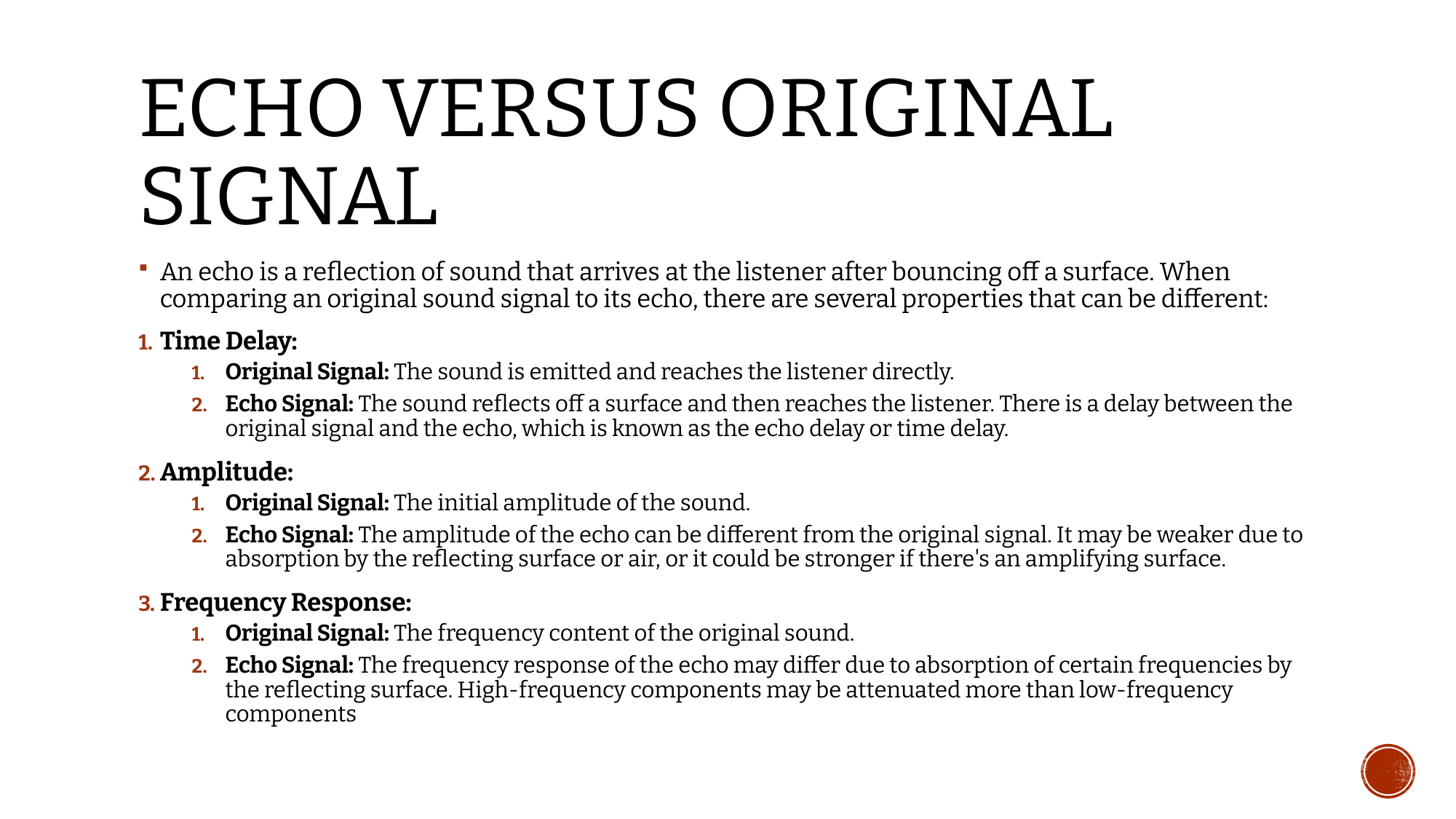

# ECHO VERSUS ORIGINAL SIGNAL
An echo is a reflection of sound that arrives at the listener after bouncing off a surface. When comparing an original sound signal to its echo, there are several properties that can be different:
Time Delay:
Original Signal: The sound is emitted and reaches the listener directly.
Echo Signal: The sound reflects off a surface and then reaches the listener. There is a delay between the original signal and the echo, which is known as the echo delay or time delay.
Amplitude:
Original Signal: The initial amplitude of the sound.
Echo Signal: The amplitude of the echo can be different from the original signal. It may be weaker due to absorption by the reflecting surface or air, or it could be stronger if there's an amplifying surface.
Frequency Response:
Original Signal: The frequency content of the original sound.
Echo Signal: The frequency response of the echo may differ due to absorption of certain frequencies by the reflecting surface. High-frequency components may be attenuated more than low-frequency components